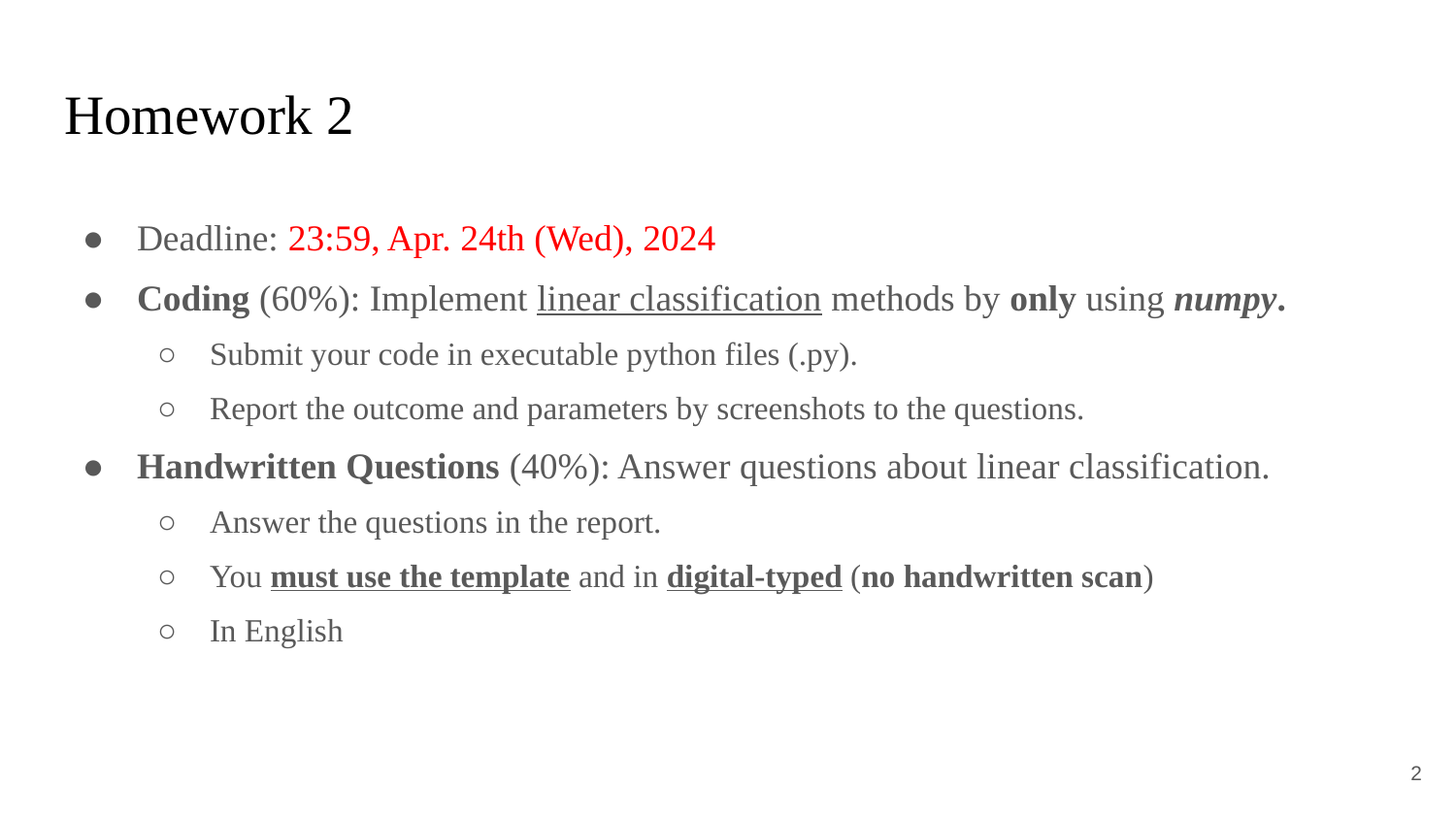

# Homework 2
Deadline: 23:59, Apr. 24th (Wed), 2024
Coding (60%): Implement linear classification methods by only using numpy.
Submit your code in executable python files (.py).
Report the outcome and parameters by screenshots to the questions.
Handwritten Questions (40%): Answer questions about linear classification.
Answer the questions in the report.
You must use the template and in digital-typed (no handwritten scan)
In English
2